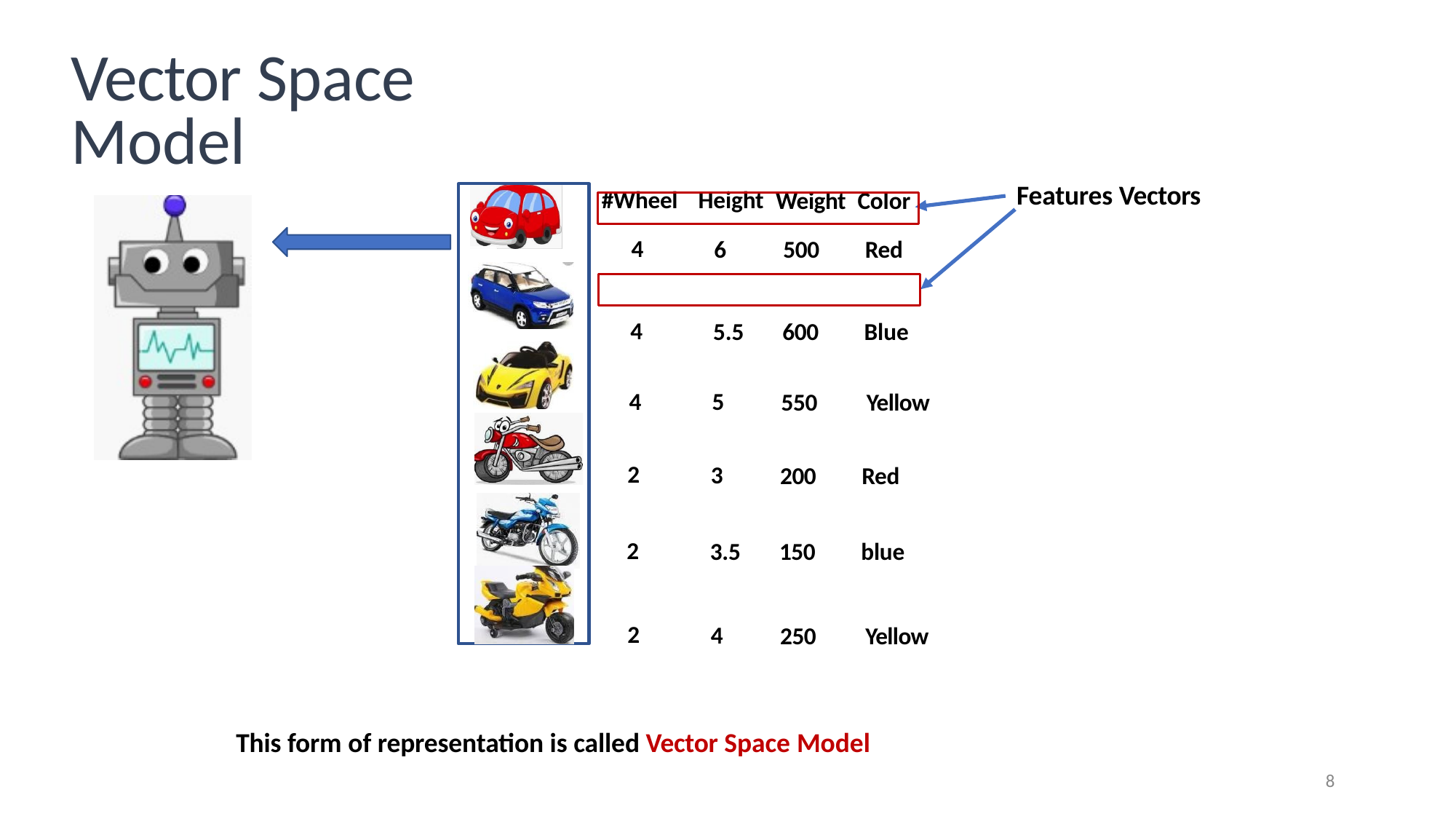

| Vector Space Model |  |  |  |  |
| --- | --- | --- | --- | --- |
|  | #Wheel | Height | Weight | Color |
|  |  |  |  |  |
|  | 4 | 6 | 500 | Red |
|  |  |  |  |  |
|  | 4 | 5.5 | 600 | Blue |
|  | 4 | 5 | 550 | Yellow |
|  | 2 | 3 | 200 | Red |
|  | 2 | 3.5 | 150 | blue |
|  | 2 | 4 | 250 | Yellow |
Features Vectors

This form of representation is called Vector Space Model
8